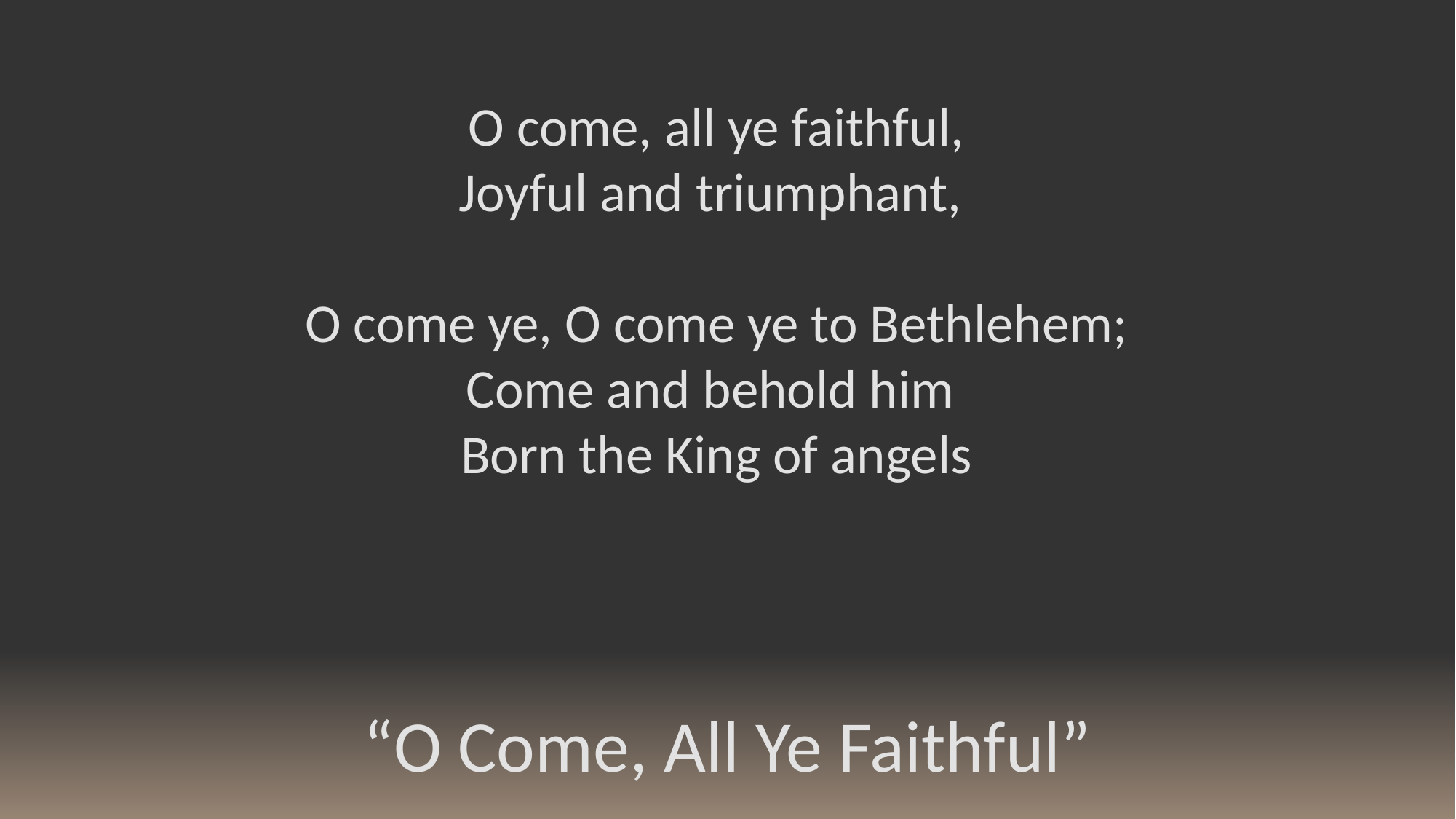

O come, all ye faithful,
Joyful and triumphant,

O come ye, O come ye to Bethlehem;
Come and behold him
Born the King of angels

“O Come, All Ye Faithful”